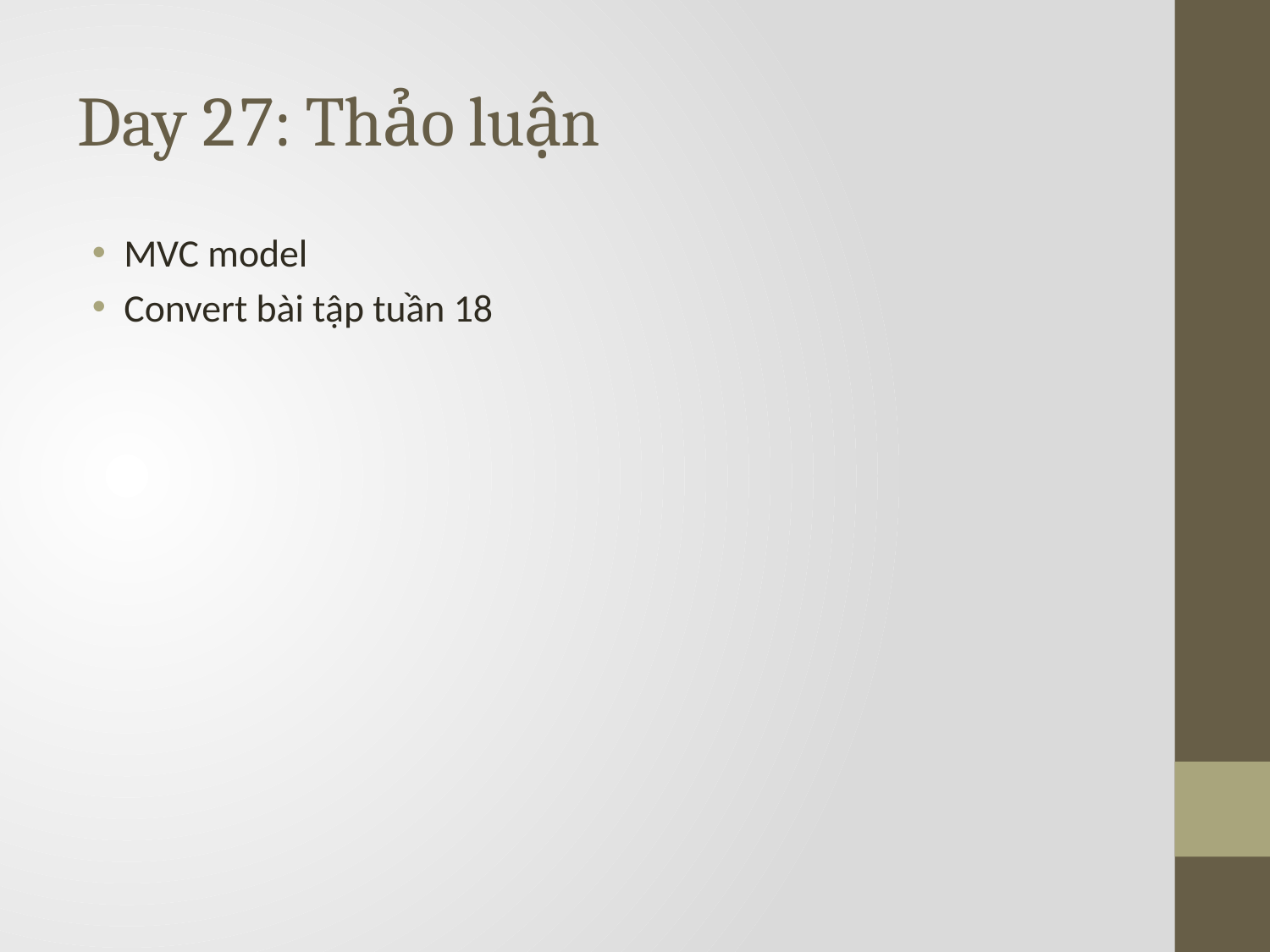

# Day 27: Thảo luận
MVC model
Convert bài tập tuần 18